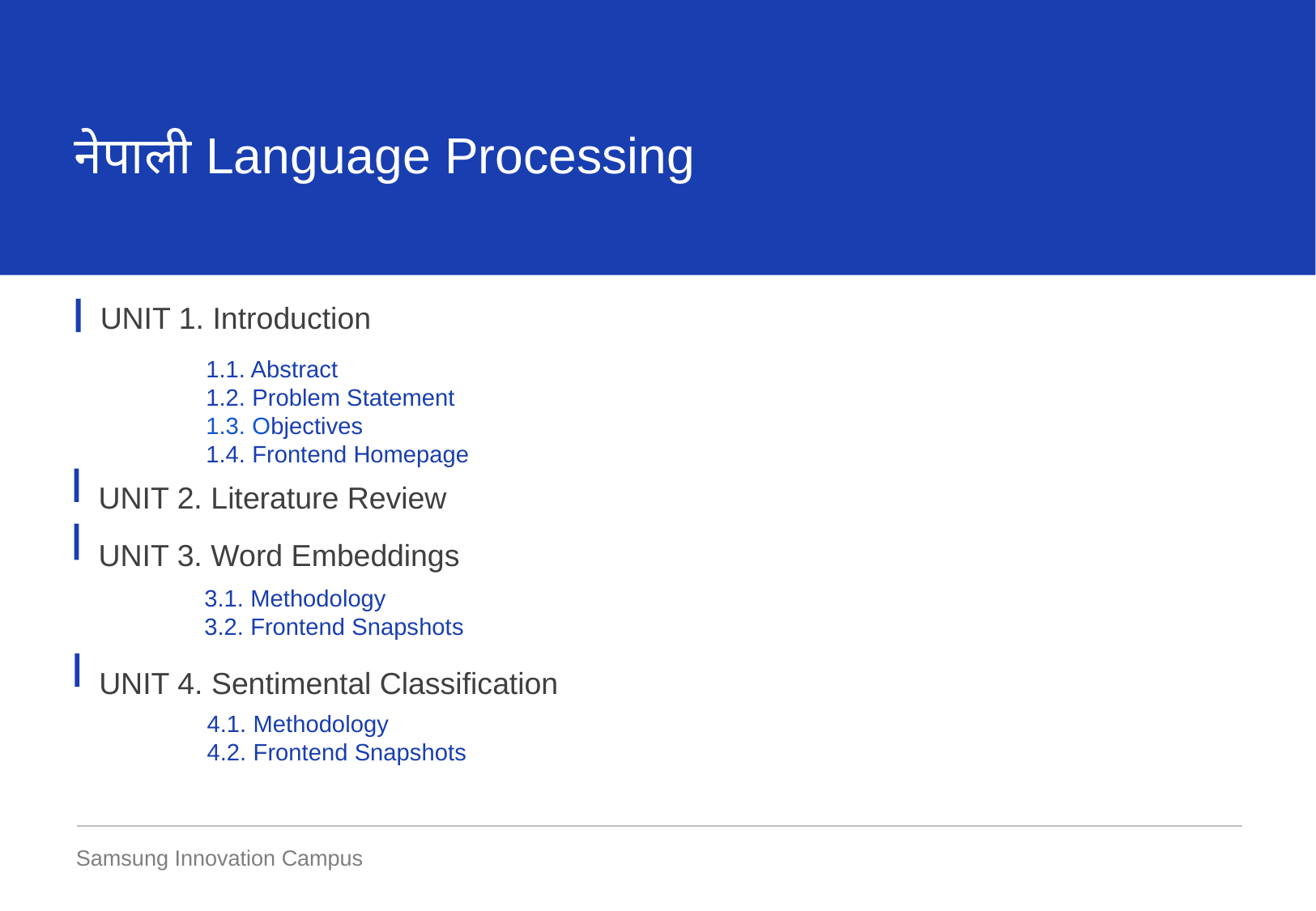

नेपाली Language Processing

UNIT 1. Introduction
1.1. Abstract
1.2. Problem Statement
1.3. Objectives
1.4. Frontend Homepage

UNIT 2. Literature Review

UNIT 3. Word Embeddings
3.1. Methodology
3.2. Frontend Snapshots

UNIT 4. Sentimental Classification
4.1. Methodology
4.2. Frontend Snapshots